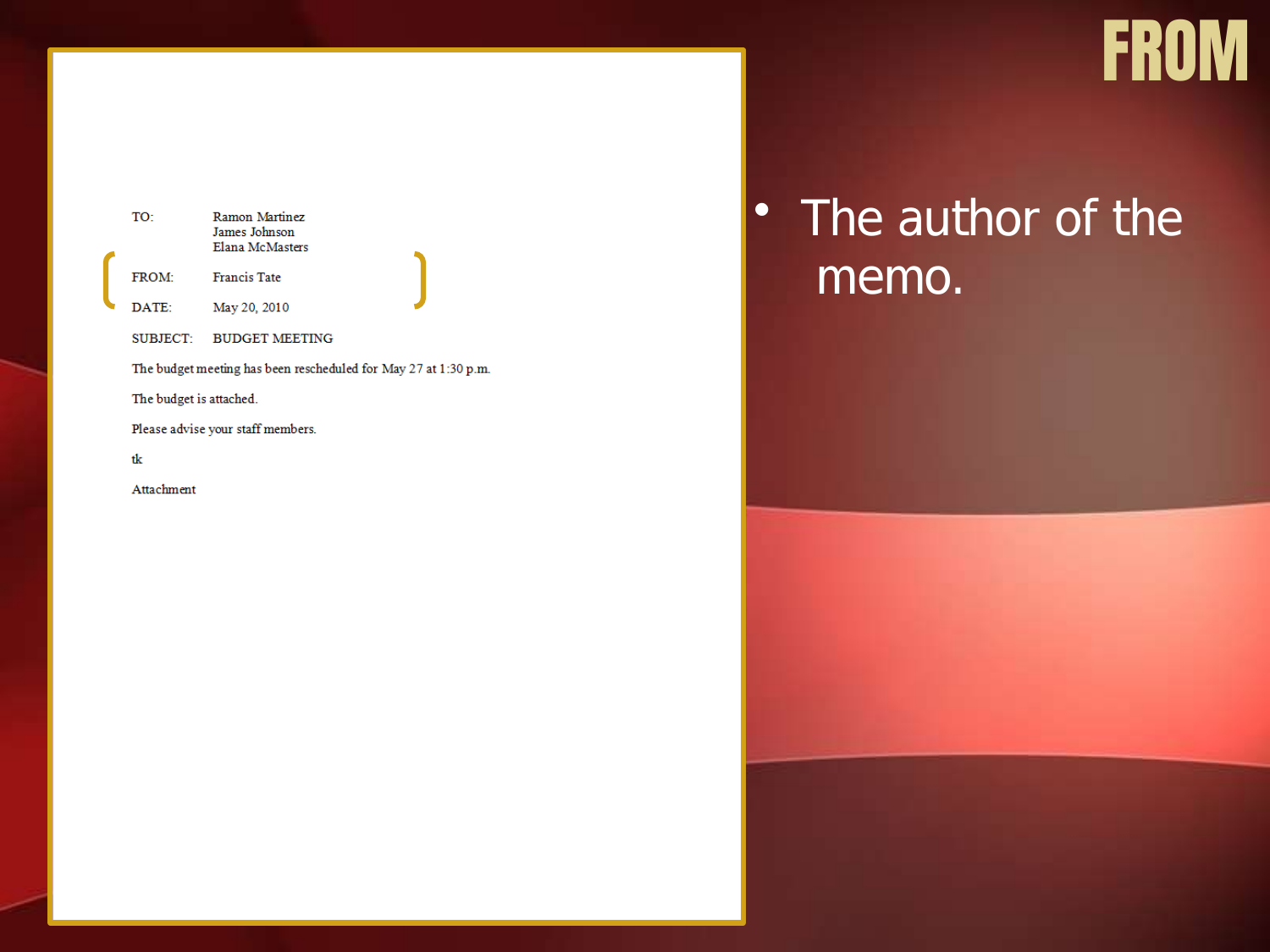

# FROM

The author of the  memo.